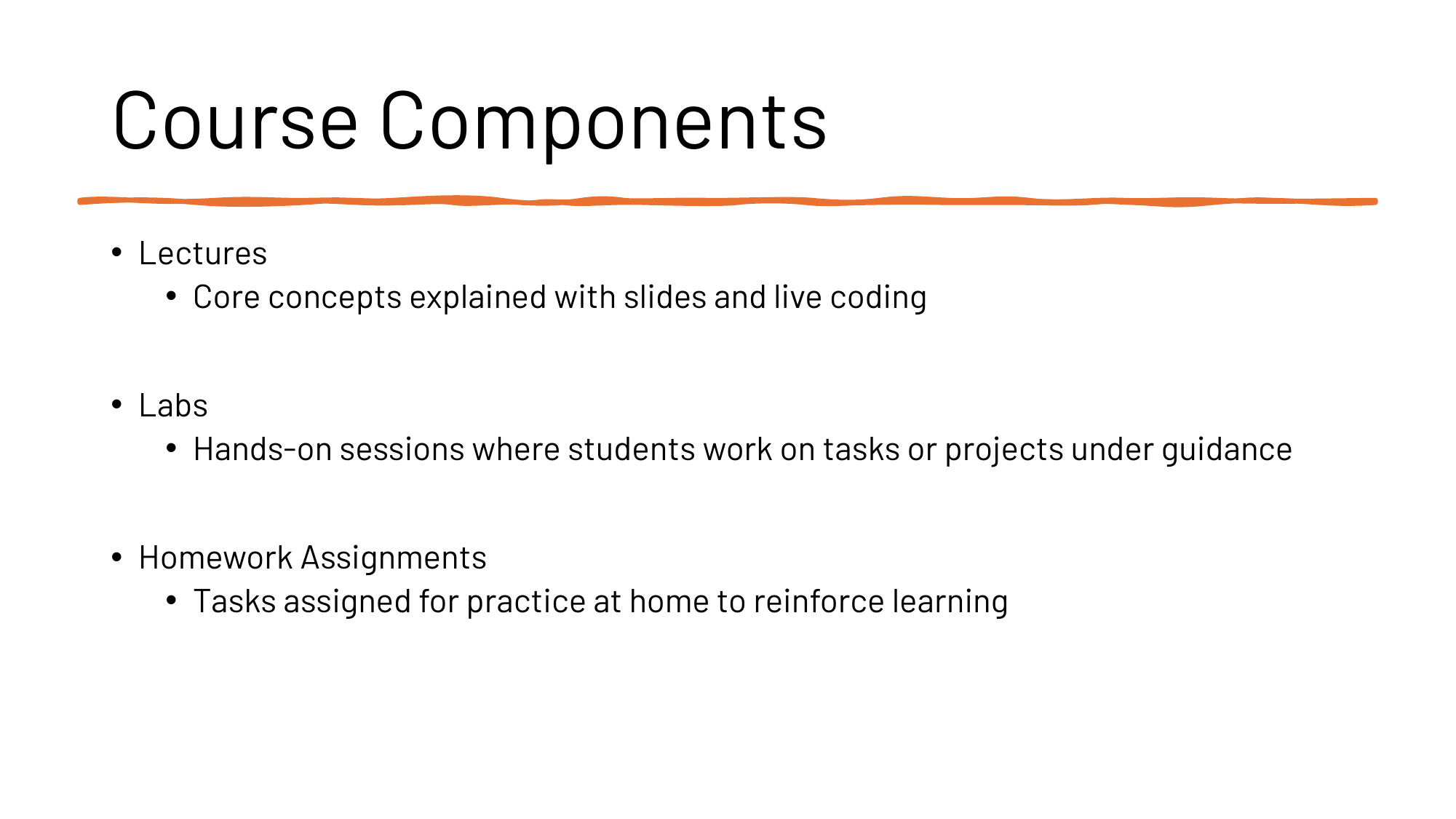

# Course Components

Lectures
Core concepts explained with slides and live coding

Labs
Hands-on sessions where students work on tasks or projects under guidance

Homework Assignments
Tasks assigned for practice at home to reinforce learning